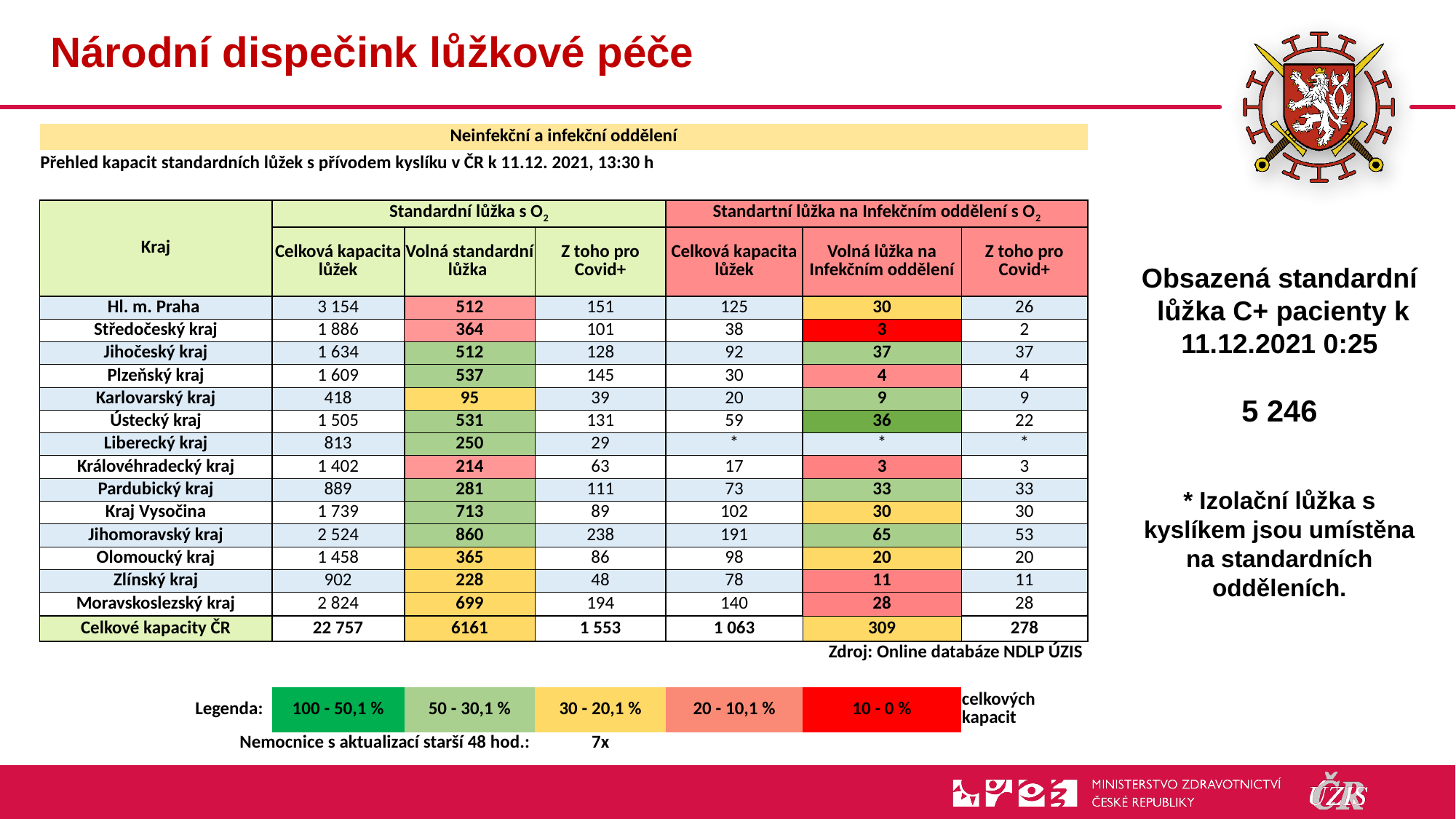

# Národní dispečink lůžkové péče
| Neinfekční a infekční oddělení |  |  |  |  |  |  |
| --- | --- | --- | --- | --- | --- | --- |
| Přehled kapacit standardních lůžek s přívodem kyslíku v ČR k 11.12. 2021, 13:30 h |  |  |  |  |  |  |
|  |  |  |  |  |  |  |
| Kraj | Standardní lůžka s O2 |  |  | Standartní lůžka na Infekčním oddělení s O2 |  |  |
|  | Celková kapacita lůžek | Volná standardní lůžka | Z toho pro Covid+ | Celková kapacita lůžek | Volná lůžka na Infekčním oddělení | Z toho pro Covid+ |
| Hl. m. Praha | 3 154 | 512 | 151 | 125 | 30 | 26 |
| Středočeský kraj | 1 886 | 364 | 101 | 38 | 3 | 2 |
| Jihočeský kraj | 1 634 | 512 | 128 | 92 | 37 | 37 |
| Plzeňský kraj | 1 609 | 537 | 145 | 30 | 4 | 4 |
| Karlovarský kraj | 418 | 95 | 39 | 20 | 9 | 9 |
| Ústecký kraj | 1 505 | 531 | 131 | 59 | 36 | 22 |
| Liberecký kraj | 813 | 250 | 29 | \* | \* | \* |
| Královéhradecký kraj | 1 402 | 214 | 63 | 17 | 3 | 3 |
| Pardubický kraj | 889 | 281 | 111 | 73 | 33 | 33 |
| Kraj Vysočina | 1 739 | 713 | 89 | 102 | 30 | 30 |
| Jihomoravský kraj | 2 524 | 860 | 238 | 191 | 65 | 53 |
| Olomoucký kraj | 1 458 | 365 | 86 | 98 | 20 | 20 |
| Zlínský kraj | 902 | 228 | 48 | 78 | 11 | 11 |
| Moravskoslezský kraj | 2 824 | 699 | 194 | 140 | 28 | 28 |
| Celkové kapacity ČR | 22 757 | 6161 | 1 553 | 1 063 | 309 | 278 |
| Zdroj: Online databáze NDLP ÚZIS |  |  |  |  |  |  |
|  |  |  |  |  |  |  |
| Legenda: | 100 - 50,1 % | 50 - 30,1 % | 30 - 20,1 % | 20 - 10,1 % | 10 - 0 % | celkových kapacit |
| Nemocnice s aktualizací starší 48 hod.: |  |  | 7x |  |  |  |
Obsazená standardní
 lůžka C+ pacienty k 11.12.2021 0:25

5 246
* Izolační lůžka s kyslíkem jsou umístěna na standardních odděleních.